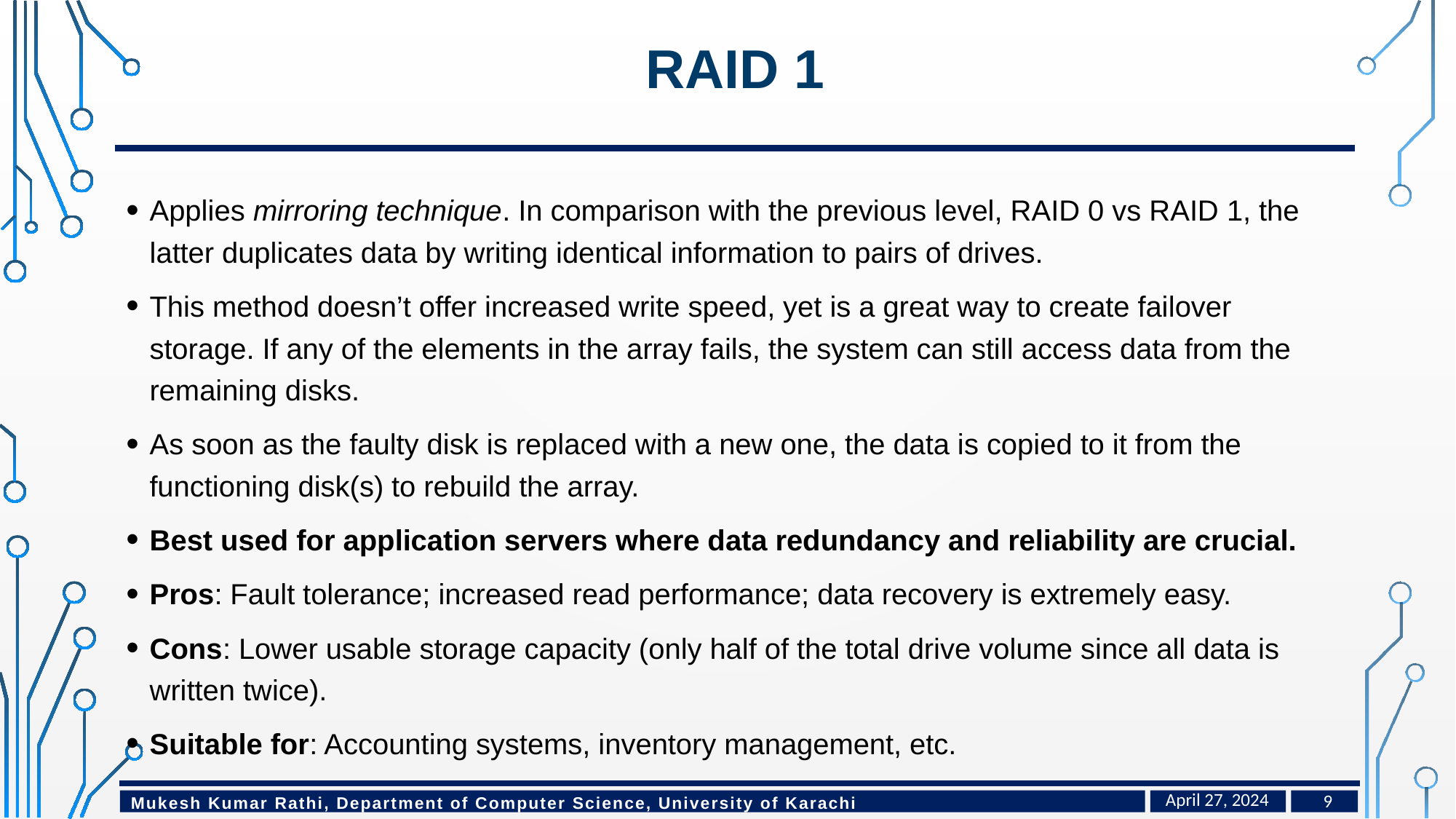

# RAID 1
Applies mirroring technique. In comparison with the previous level, RAID 0 vs RAID 1, the latter duplicates data by writing identical information to pairs of drives.
This method doesn’t offer increased write speed, yet is a great way to create failover storage. If any of the elements in the array fails, the system can still access data from the remaining disks.
As soon as the faulty disk is replaced with a new one, the data is copied to it from the functioning disk(s) to rebuild the array.
Best used for application servers where data redundancy and reliability are crucial.
Pros: Fault tolerance; increased read performance; data recovery is extremely easy.
Cons: Lower usable storage capacity (only half of the total drive volume since all data is written twice).
Suitable for: Accounting systems, inventory management, etc.

April 27, 2024
9